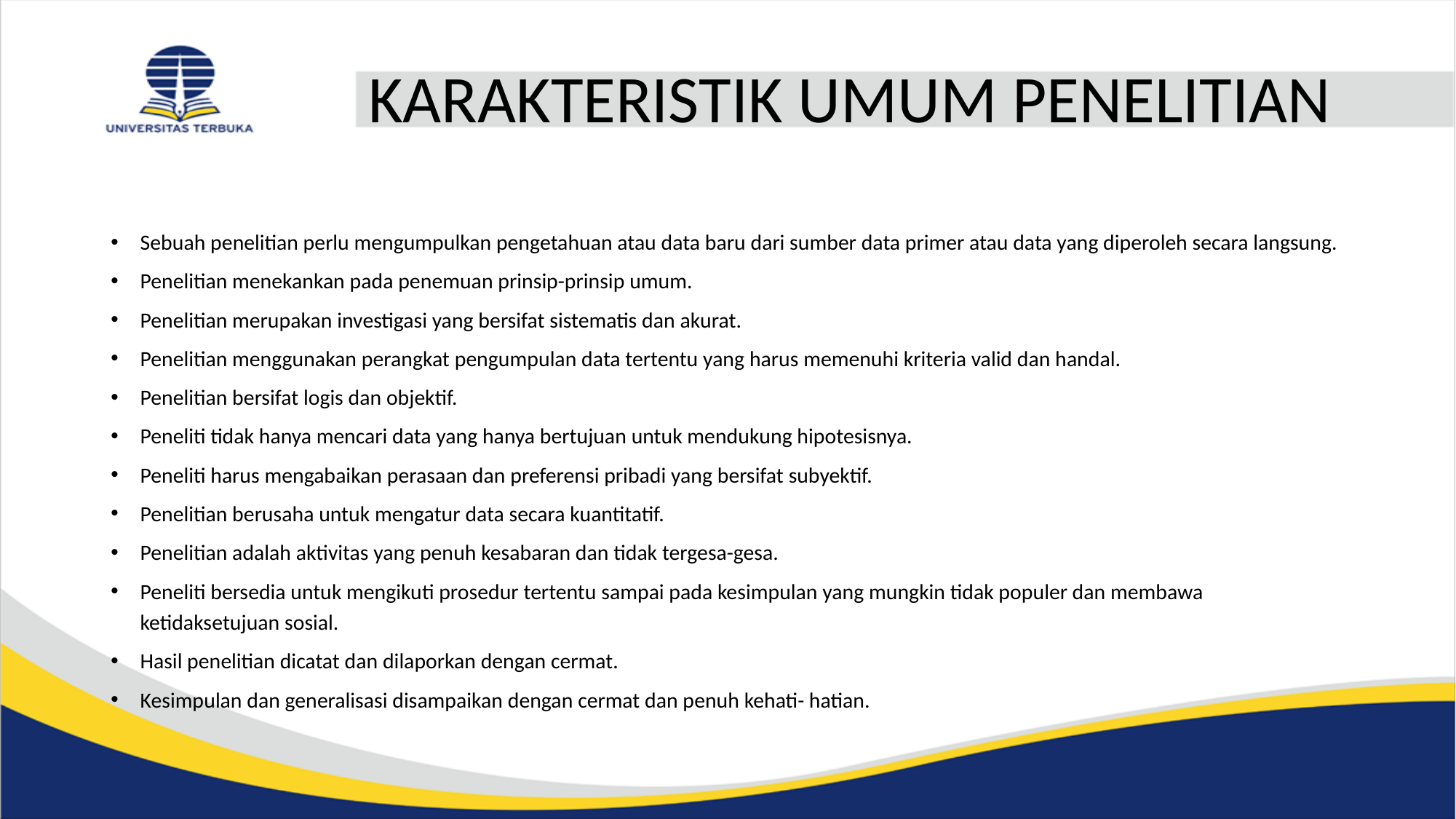

# KARAKTERISTIK UMUM PENELITIAN

Sebuah penelitian perlu mengumpulkan pengetahuan atau data baru dari sumber data primer atau data yang diperoleh secara langsung.
Penelitian menekankan pada penemuan prinsip-prinsip umum.
Penelitian merupakan investigasi yang bersifat sistematis dan akurat.
Penelitian menggunakan perangkat pengumpulan data tertentu yang harus memenuhi kriteria valid dan handal.
Penelitian bersifat logis dan objektif.
Peneliti tidak hanya mencari data yang hanya bertujuan untuk mendukung hipotesisnya.
Peneliti harus mengabaikan perasaan dan preferensi pribadi yang bersifat subyektif.
Penelitian berusaha untuk mengatur data secara kuantitatif.
Penelitian adalah aktivitas yang penuh kesabaran dan tidak tergesa-gesa.
Peneliti bersedia untuk mengikuti prosedur tertentu sampai pada kesimpulan yang mungkin tidak populer dan membawa ketidaksetujuan sosial.
Hasil penelitian dicatat dan dilaporkan dengan cermat.
Kesimpulan dan generalisasi disampaikan dengan cermat dan penuh kehati- hatian.